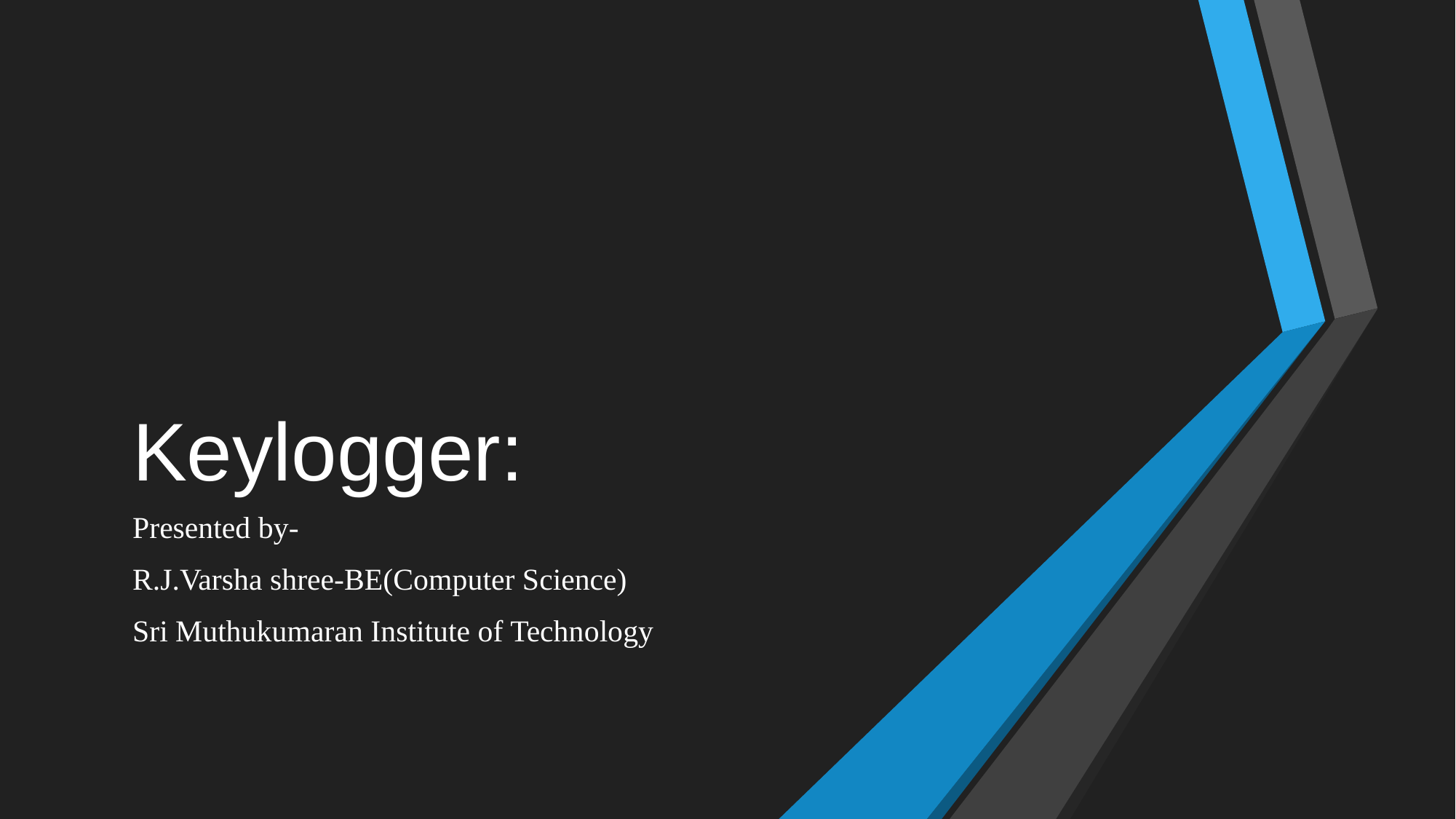

# Keylogger:
Presented by-
R.J.Varsha shree-BE(Computer Science)
Sri Muthukumaran Institute of Technology